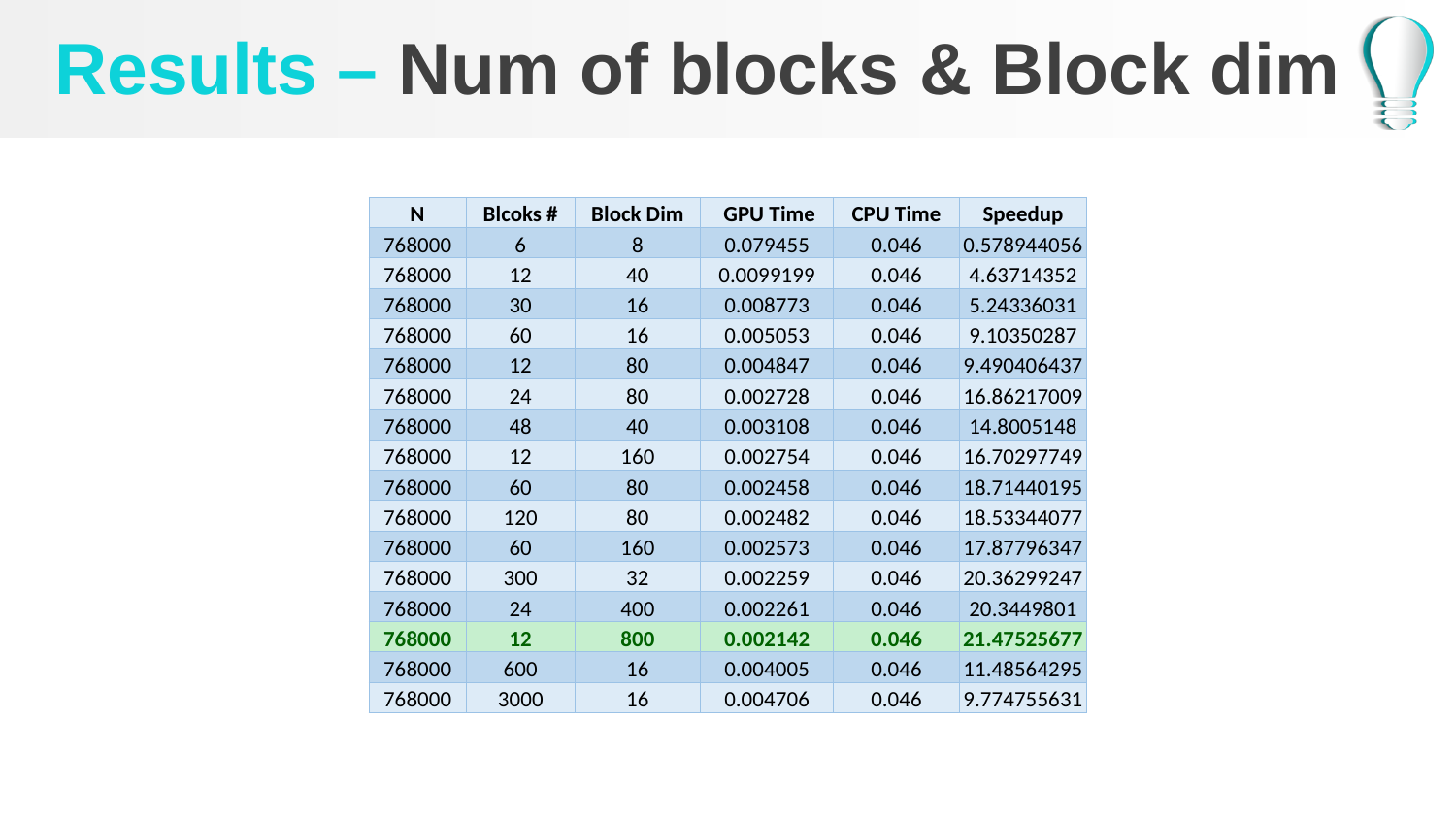

# Results – Num of blocks & Block dim
| N | Blcoks # | Block Dim | GPU Time | CPU Time | Speedup |
| --- | --- | --- | --- | --- | --- |
| 768000 | 6 | 8 | 0.079455 | 0.046 | 0.578944056 |
| 768000 | 12 | 40 | 0.0099199 | 0.046 | 4.63714352 |
| 768000 | 30 | 16 | 0.008773 | 0.046 | 5.24336031 |
| 768000 | 60 | 16 | 0.005053 | 0.046 | 9.10350287 |
| 768000 | 12 | 80 | 0.004847 | 0.046 | 9.490406437 |
| 768000 | 24 | 80 | 0.002728 | 0.046 | 16.86217009 |
| 768000 | 48 | 40 | 0.003108 | 0.046 | 14.8005148 |
| 768000 | 12 | 160 | 0.002754 | 0.046 | 16.70297749 |
| 768000 | 60 | 80 | 0.002458 | 0.046 | 18.71440195 |
| 768000 | 120 | 80 | 0.002482 | 0.046 | 18.53344077 |
| 768000 | 60 | 160 | 0.002573 | 0.046 | 17.87796347 |
| 768000 | 300 | 32 | 0.002259 | 0.046 | 20.36299247 |
| 768000 | 24 | 400 | 0.002261 | 0.046 | 20.3449801 |
| 768000 | 12 | 800 | 0.002142 | 0.046 | 21.47525677 |
| 768000 | 600 | 16 | 0.004005 | 0.046 | 11.48564295 |
| 768000 | 3000 | 16 | 0.004706 | 0.046 | 9.774755631 |